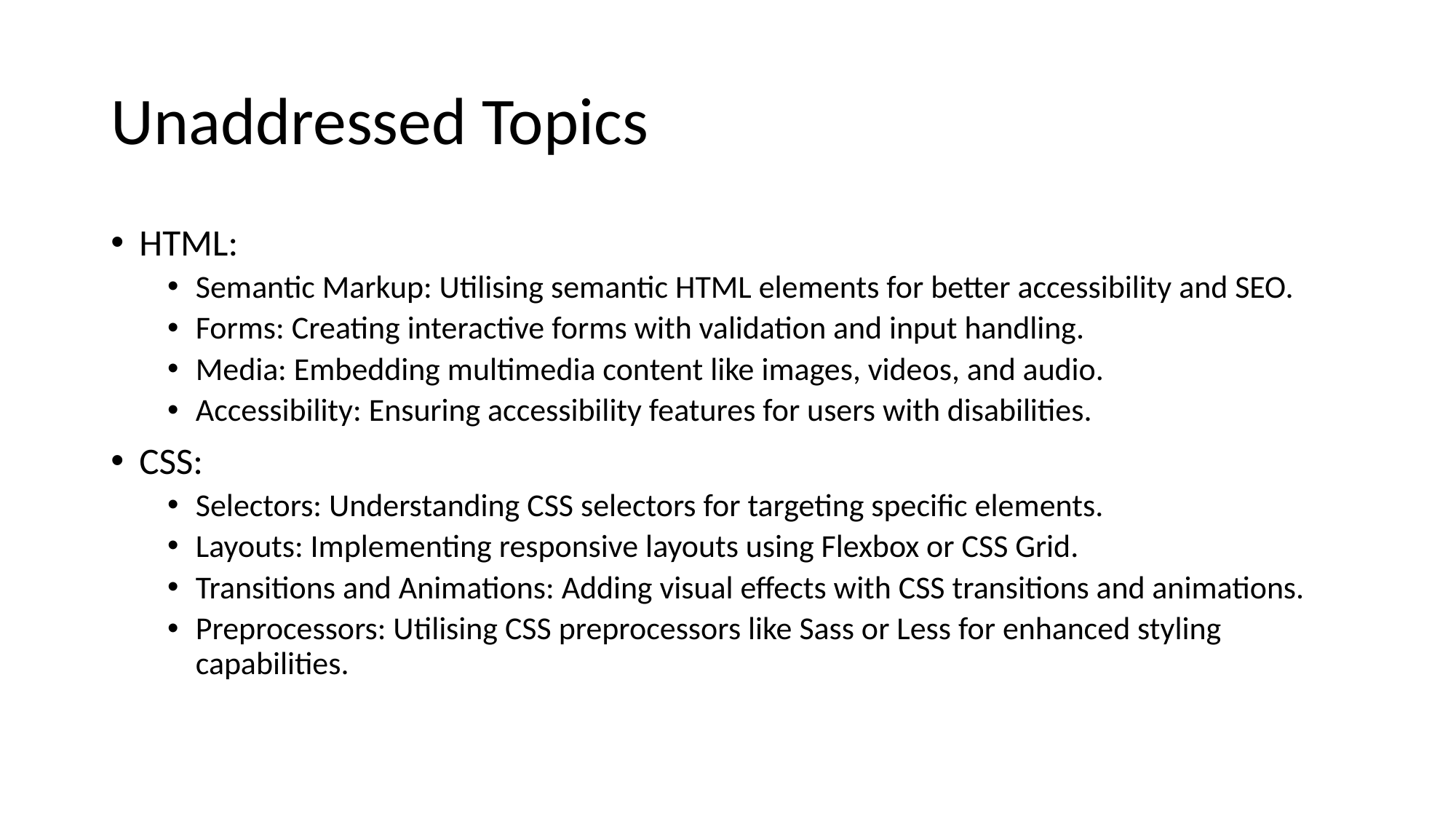

# Unaddressed Topics
HTML:
Semantic Markup: Utilising semantic HTML elements for better accessibility and SEO.
Forms: Creating interactive forms with validation and input handling.
Media: Embedding multimedia content like images, videos, and audio.
Accessibility: Ensuring accessibility features for users with disabilities.
CSS:
Selectors: Understanding CSS selectors for targeting specific elements.
Layouts: Implementing responsive layouts using Flexbox or CSS Grid.
Transitions and Animations: Adding visual effects with CSS transitions and animations.
Preprocessors: Utilising CSS preprocessors like Sass or Less for enhanced styling capabilities.